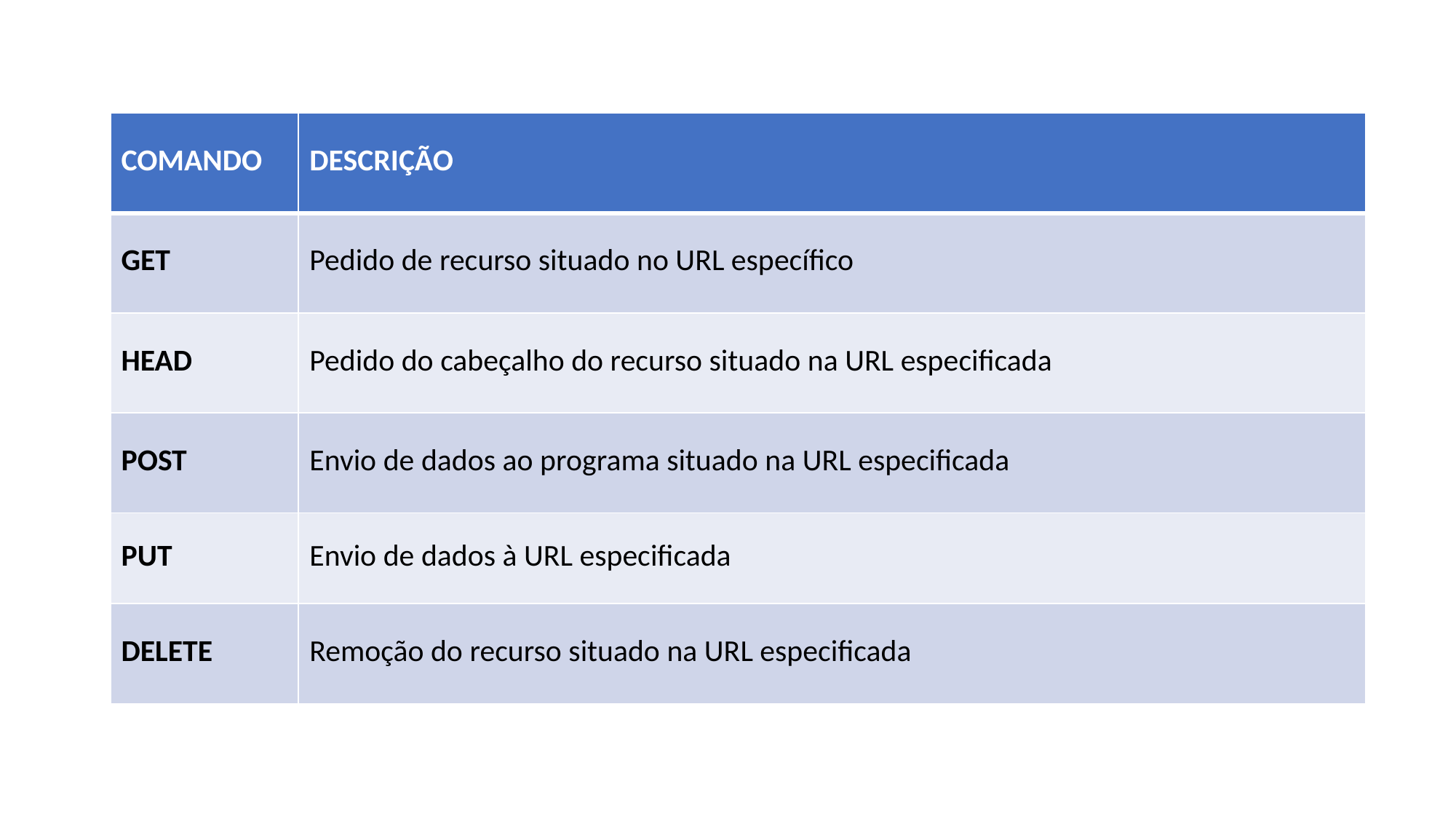

| COMANDO | DESCRIÇÃO |
| --- | --- |
| GET | Pedido de recurso situado no URL específico |
| HEAD | Pedido do cabeçalho do recurso situado na URL especificada |
| POST | Envio de dados ao programa situado na URL especificada |
| PUT | Envio de dados à URL especificada |
| DELETE | Remoção do recurso situado na URL especificada |